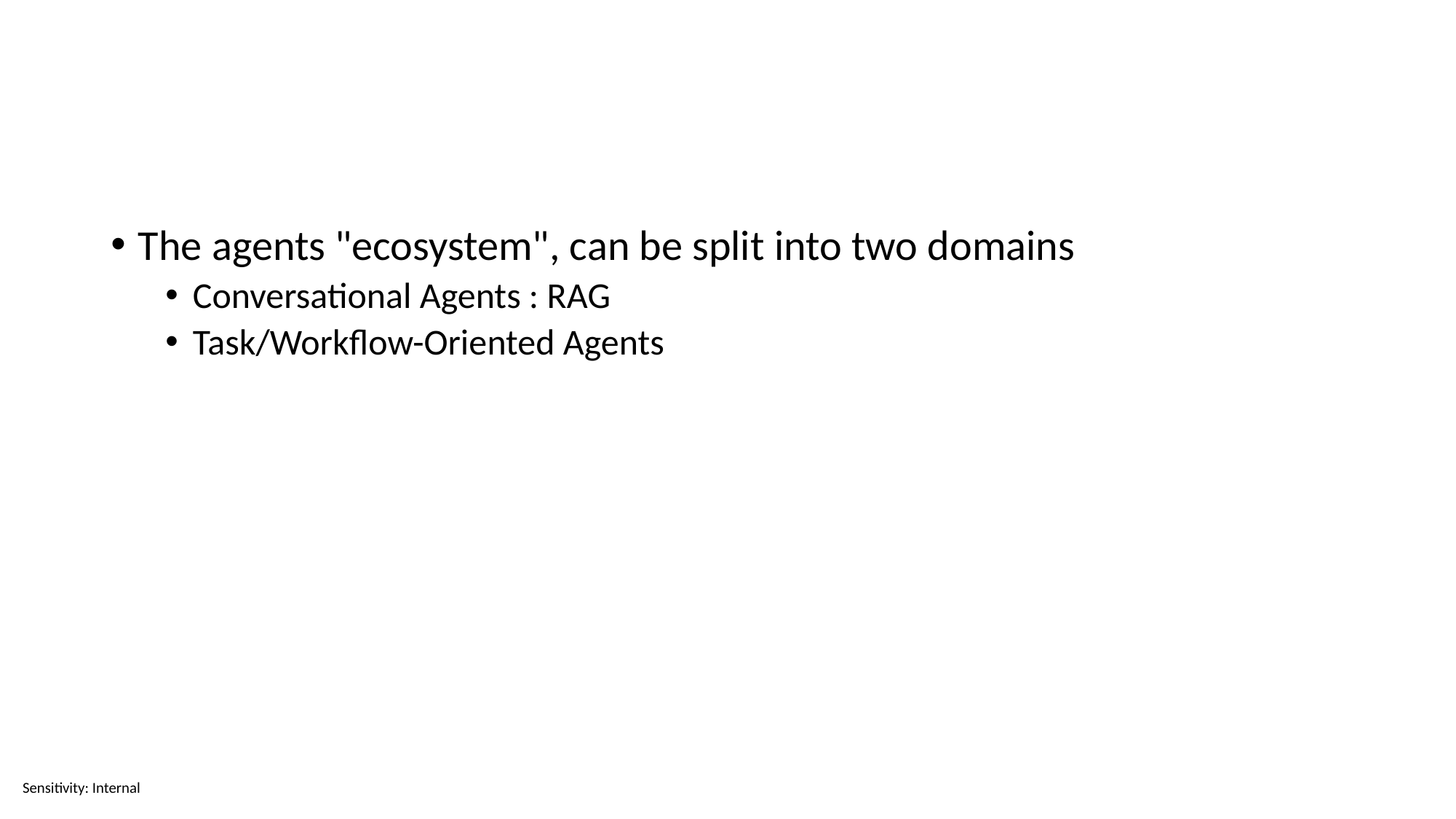

#
The agents "ecosystem", can be split into two domains
Conversational Agents : RAG
Task/Workflow-Oriented Agents